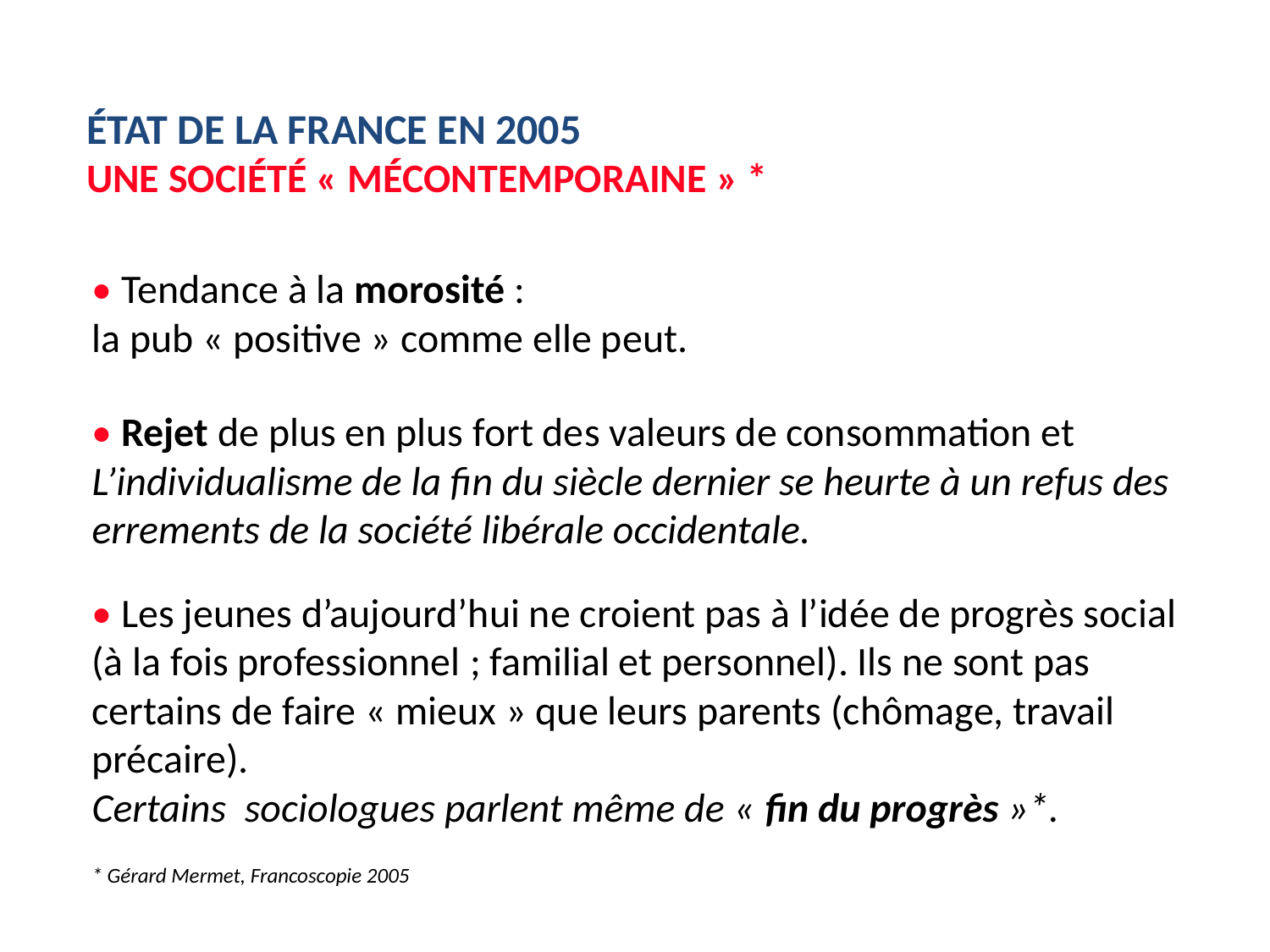

ÉTAT DE LA FRANCE EN 2005
UNE SOCIÉTÉ « MÉCONTEMPORAINE » *
• Tendance à la morosité :
la pub « positive » comme elle peut.
• Rejet de plus en plus fort des valeurs de consommation et
L’individualisme de la fin du siècle dernier se heurte à un refus des errements de la société libérale occidentale.
• Les jeunes d’aujourd’hui ne croient pas à l’idée de progrès social (à la fois professionnel ; familial et personnel). Ils ne sont pas certains de faire « mieux » que leurs parents (chômage, travail précaire).
Certains  sociologues parlent même de « fin du progrès »*.

* Gérard Mermet, Francoscopie 2005